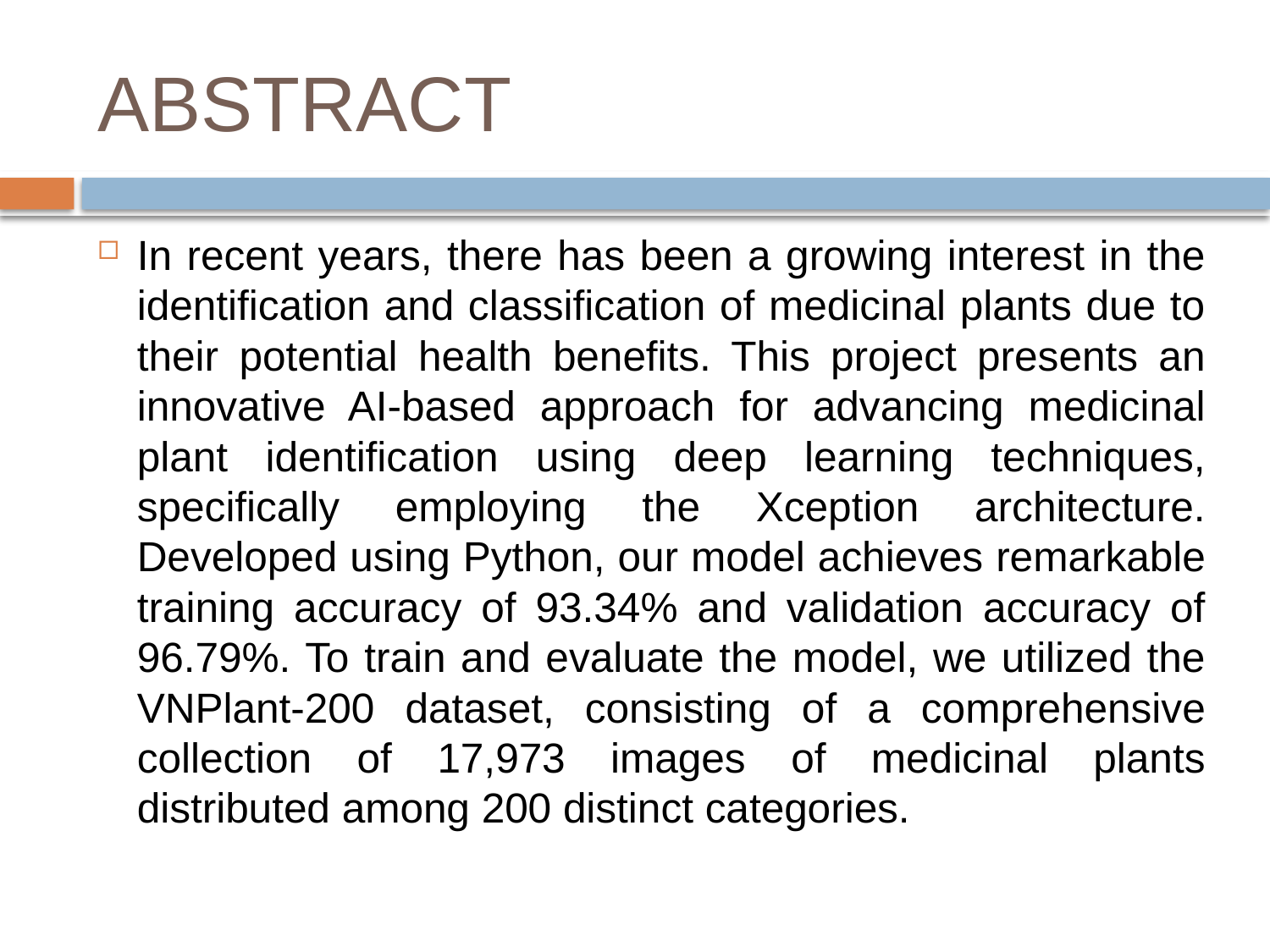

# ABSTRACT
In recent years, there has been a growing interest in the identification and classification of medicinal plants due to their potential health benefits. This project presents an innovative AI-based approach for advancing medicinal plant identification using deep learning techniques, specifically employing the Xception architecture. Developed using Python, our model achieves remarkable training accuracy of 93.34% and validation accuracy of 96.79%. To train and evaluate the model, we utilized the VNPlant-200 dataset, consisting of a comprehensive collection of 17,973 images of medicinal plants distributed among 200 distinct categories.